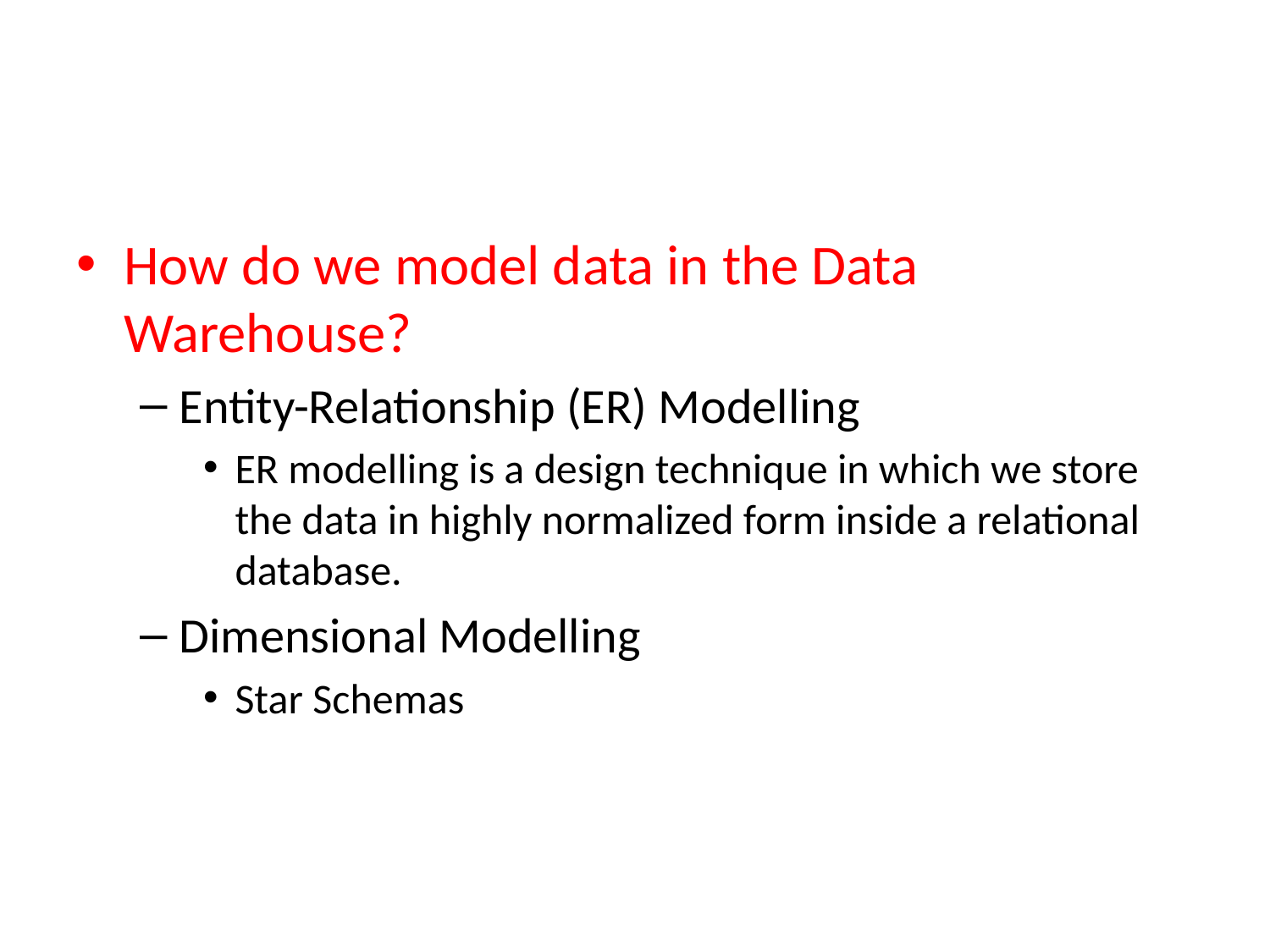

How do we model data in the Data Warehouse?
Entity-Relationship (ER) Modelling
ER modelling is a design technique in which we store the data in highly normalized form inside a relational database.
Dimensional Modelling
Star Schemas